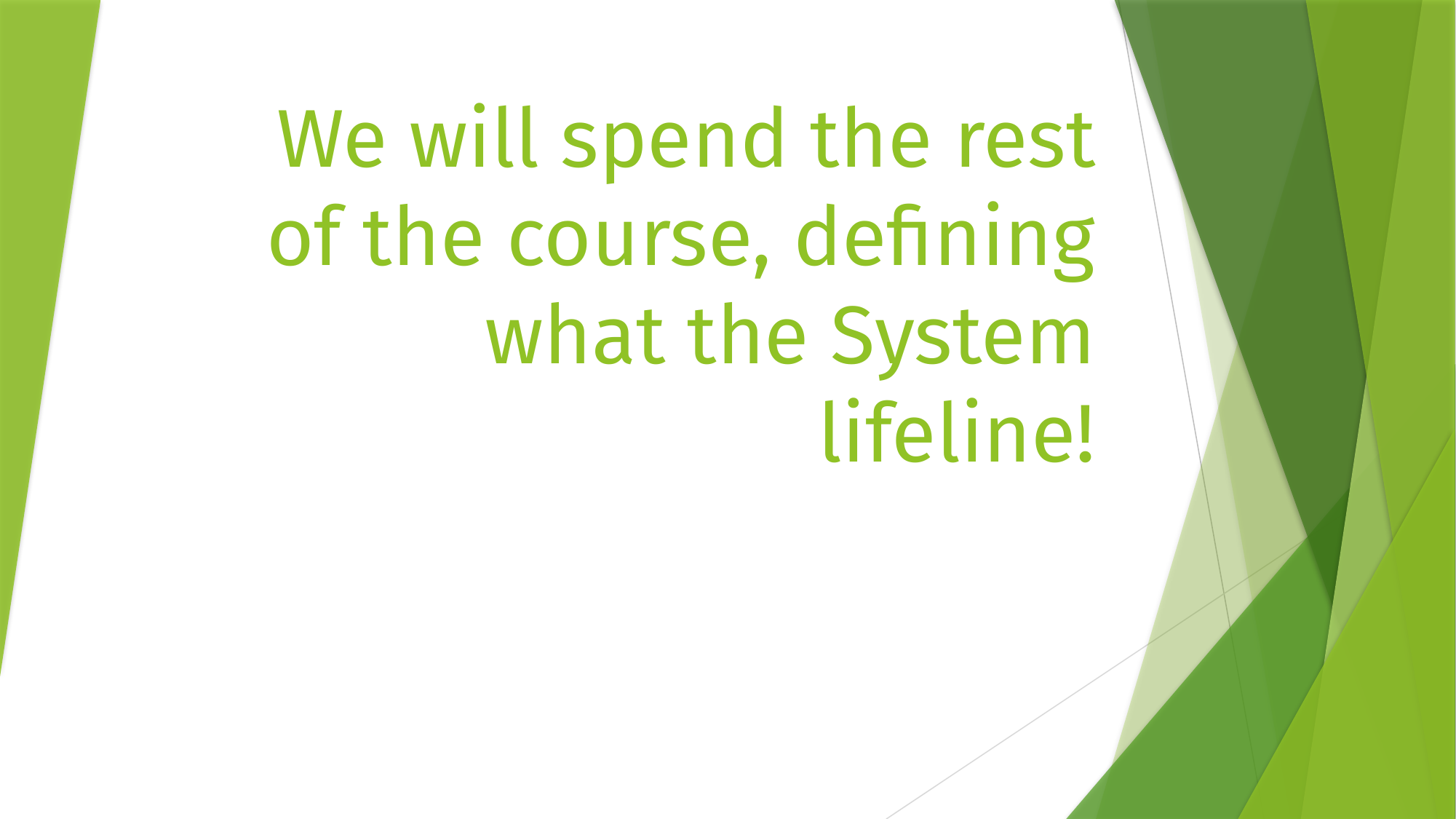

# We will spend the rest of the course, defining what the System lifeline!